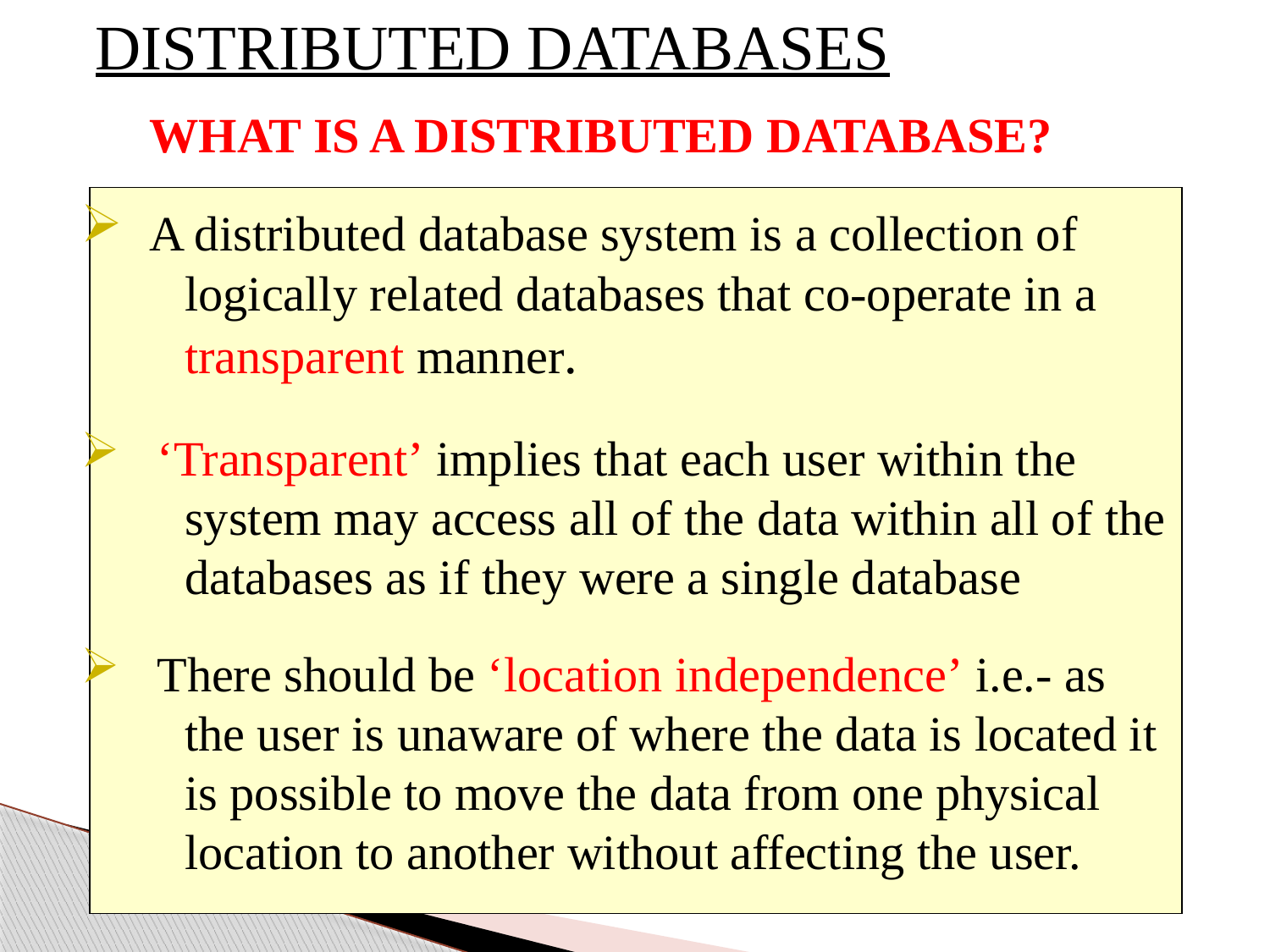

DISTRIBUTED DATABASES
WHAT IS A DISTRIBUTED DATABASE?

  A distributed database system is a collection of
      logically related databases that co-operate in a
      transparent manner.

   ‘Transparent’ implies that each user within the
      system may access all of the data within all of the
      databases as if they were a single database

   There should be ‘location independence’ i.e.- as
      the user is unaware of where the data is located it
      is possible to move the data from one physical
      location to another without affecting the user.